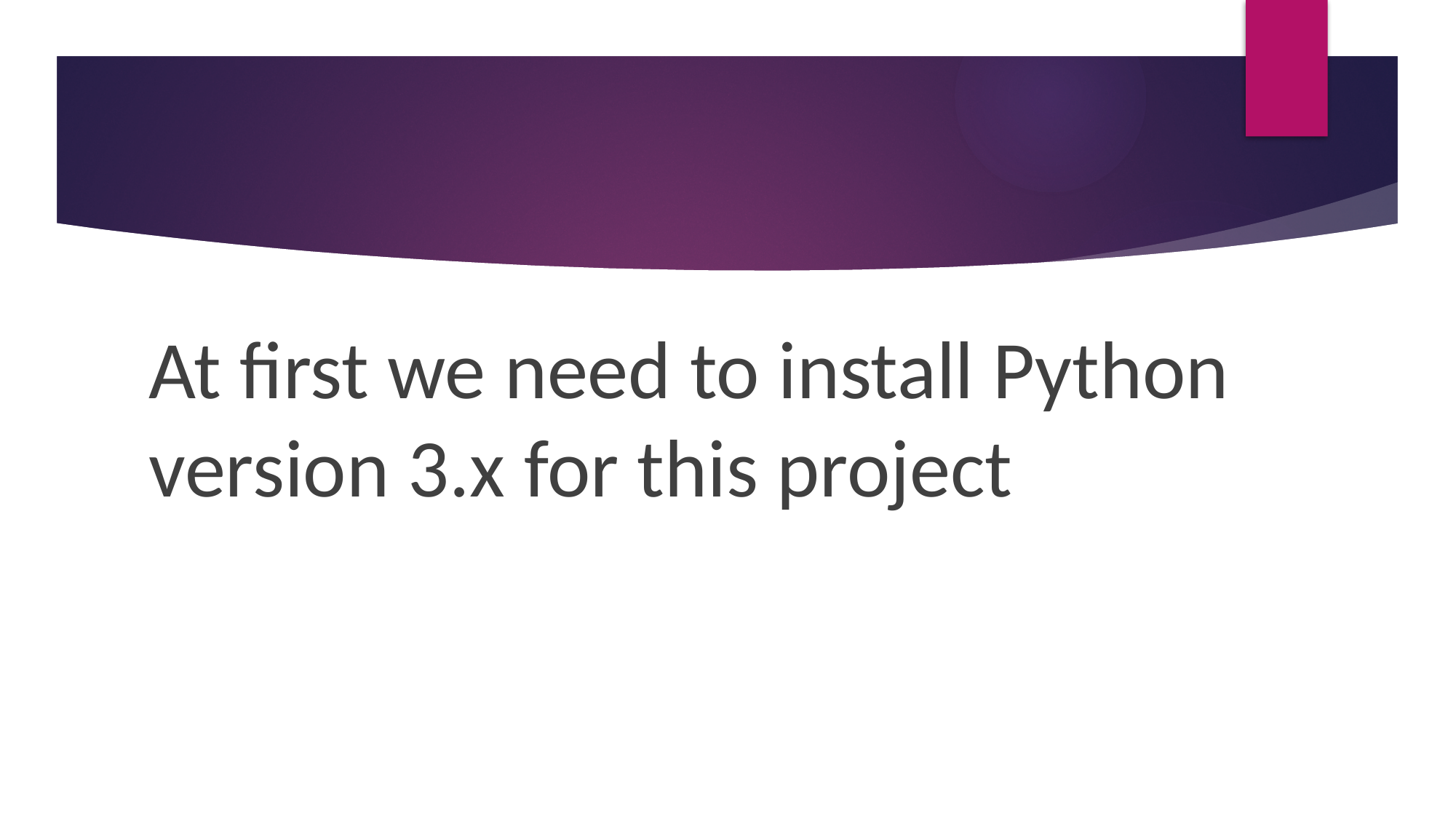

#
At first we need to install Python version 3.x for this project